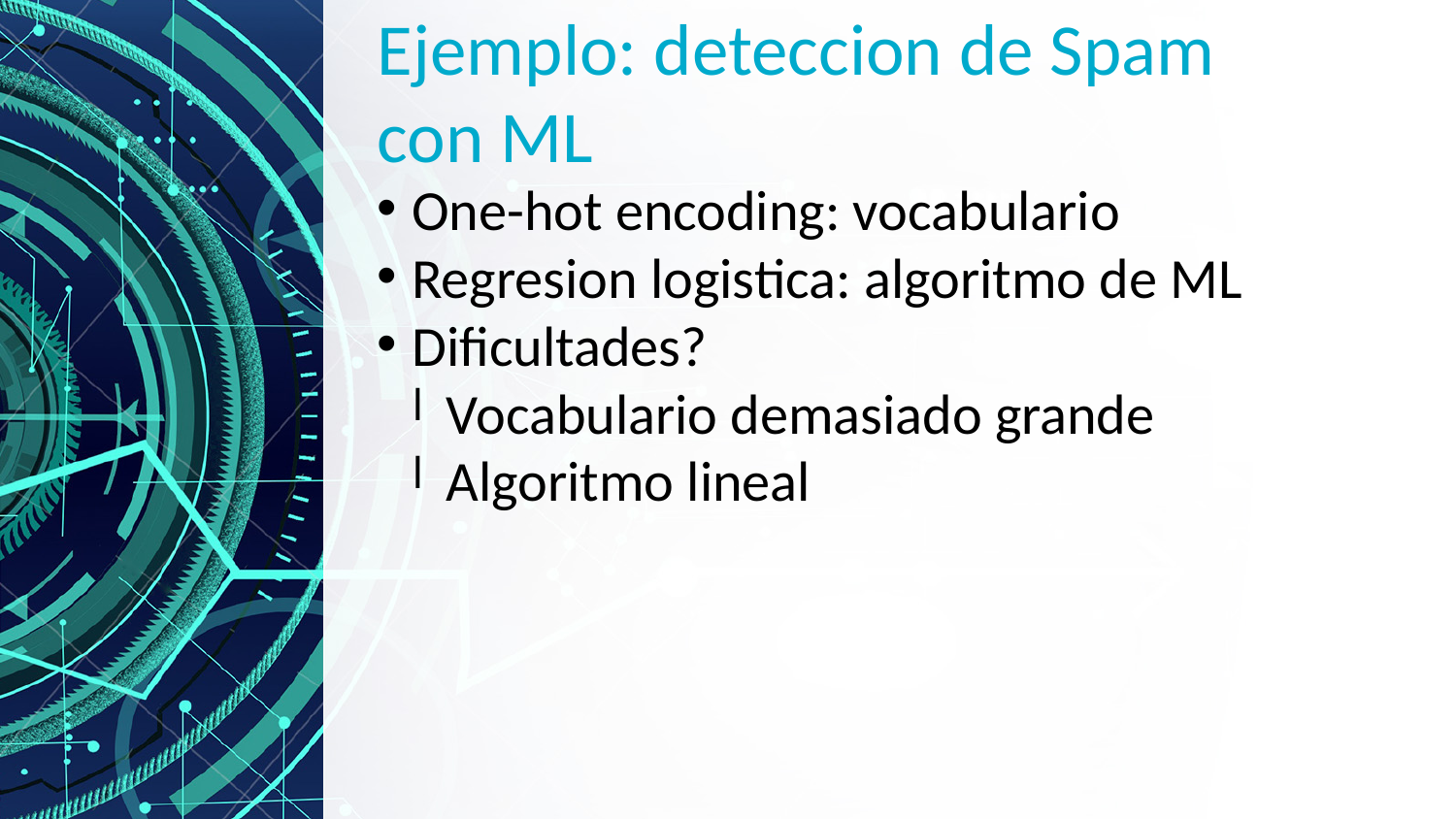

Ejemplo: deteccion de Spam con ML
One-hot encoding: vocabulario
Regresion logistica: algoritmo de ML
Dificultades?
Vocabulario demasiado grande
Algoritmo lineal